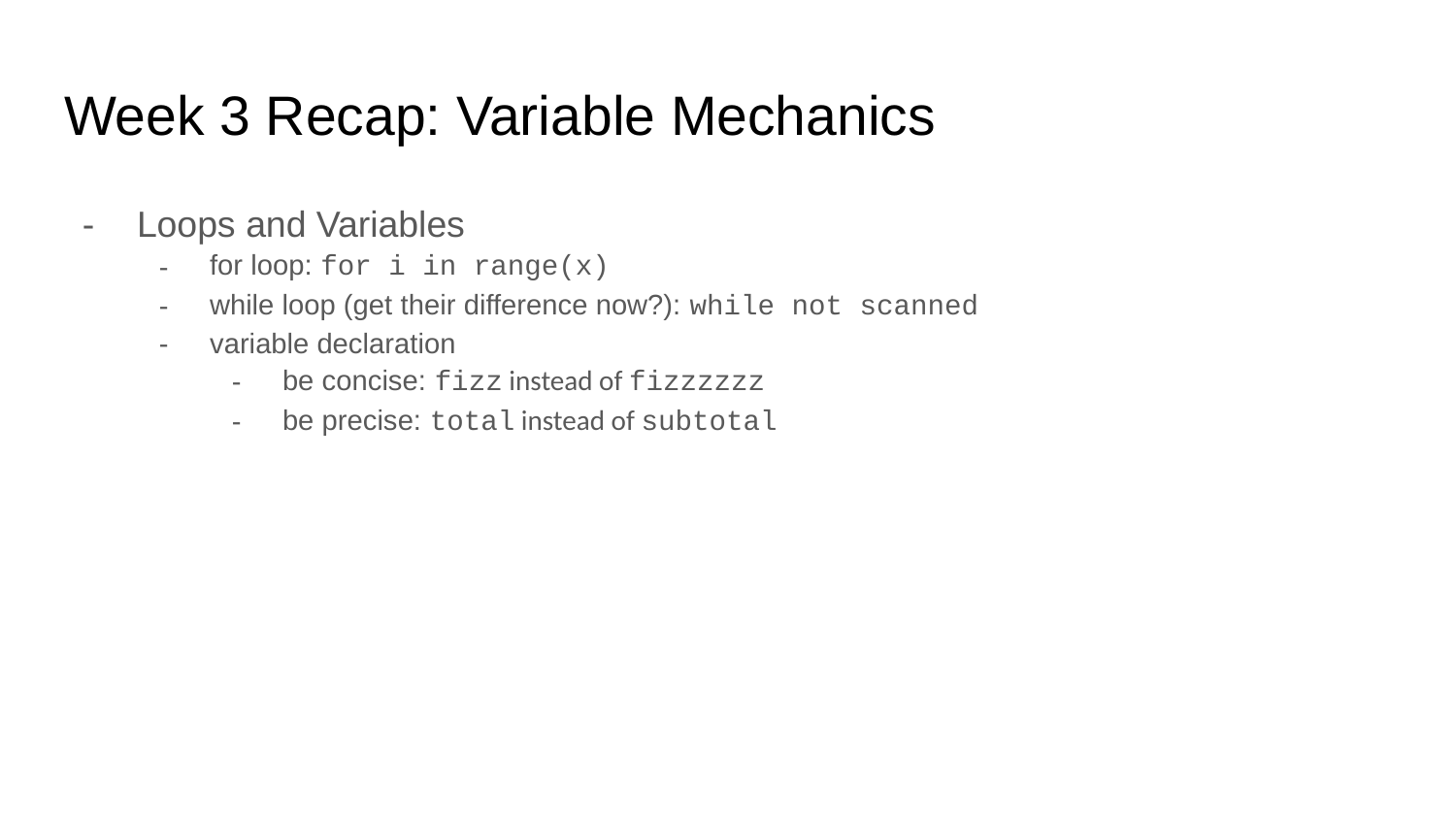

# Week 3 Recap: Variable Mechanics
Loops and Variables
for loop: for i in range(x)
while loop (get their difference now?): while not scanned
variable declaration
be concise: fizz instead of fizzzzzz
be precise: total instead of subtotal